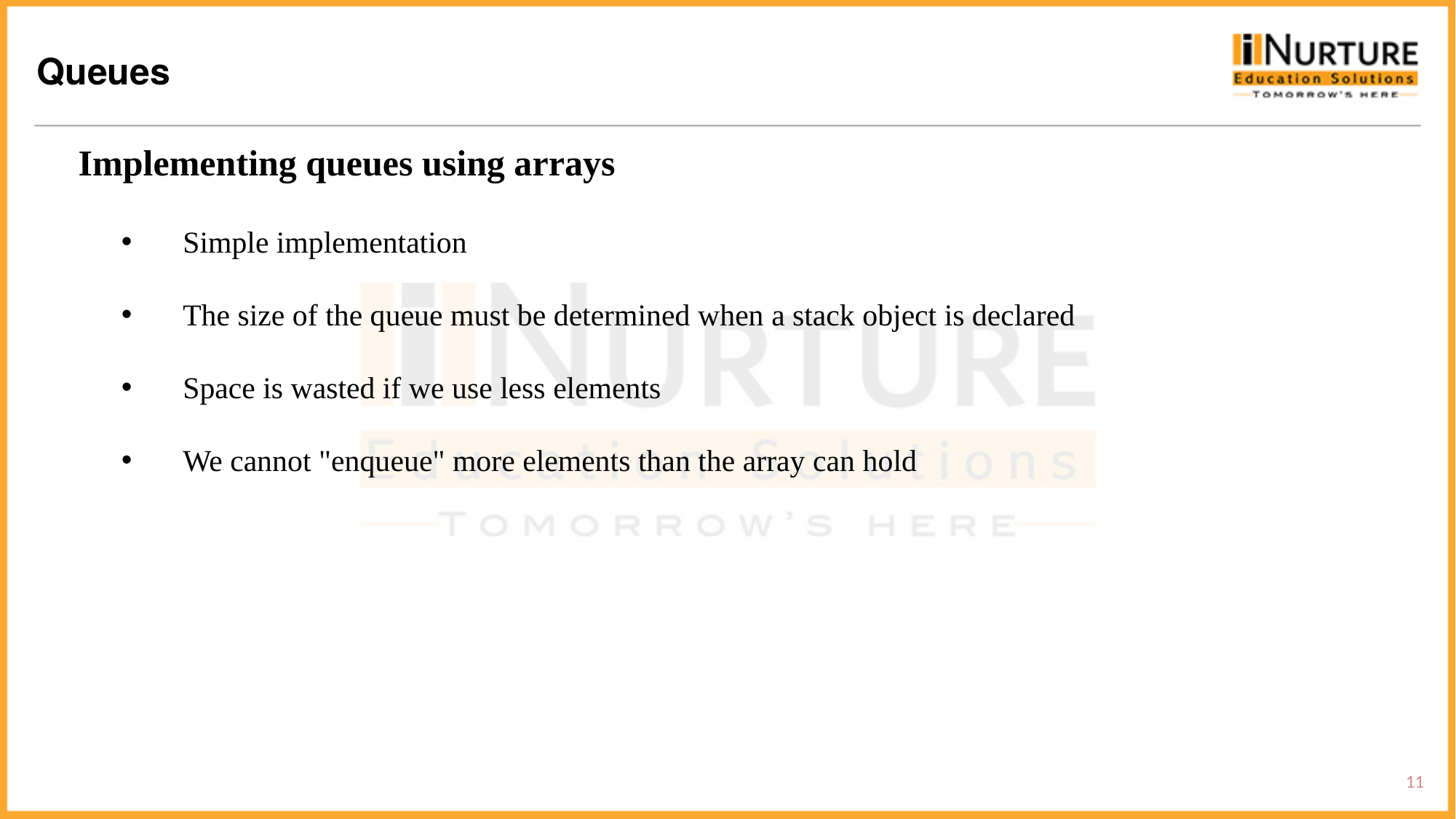

Queues
Implementing queues using arrays
Simple implementation

The size of the queue must be determined when a stack object is declared

Space is wasted if we use less elements

We cannot "enqueue" more elements than the array can hold
11